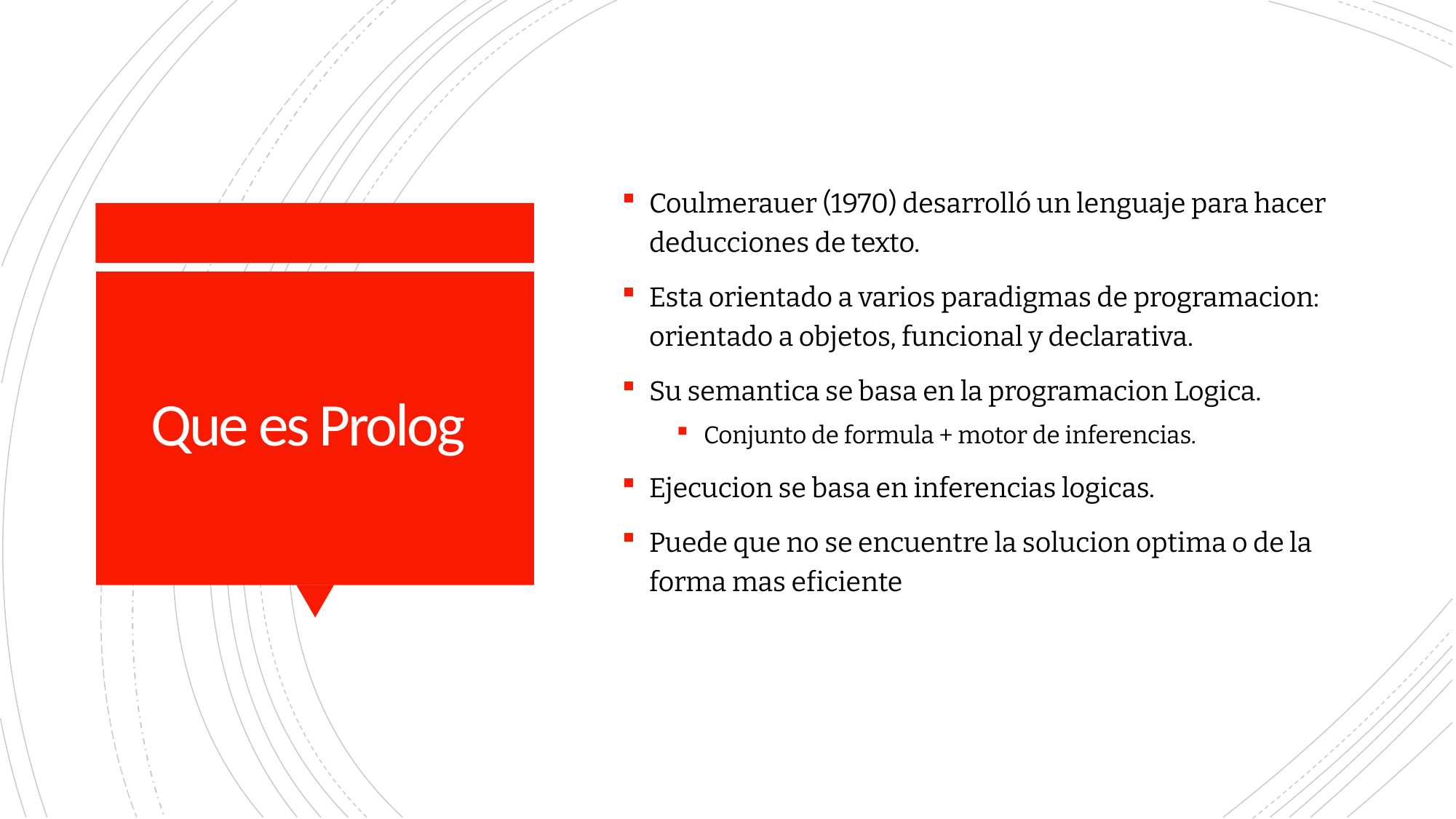

Coulmerauer (1970) desarrolló un lenguaje para hacer deducciones de texto.
Esta orientado a varios paradigmas de programacion: orientado a objetos, funcional y declarativa.
Su semantica se basa en la programacion Logica.
Conjunto de formula + motor de inferencias.
Ejecucion se basa en inferencias logicas.
Puede que no se encuentre la solucion optima o de la forma mas eficiente

# Que es Prolog